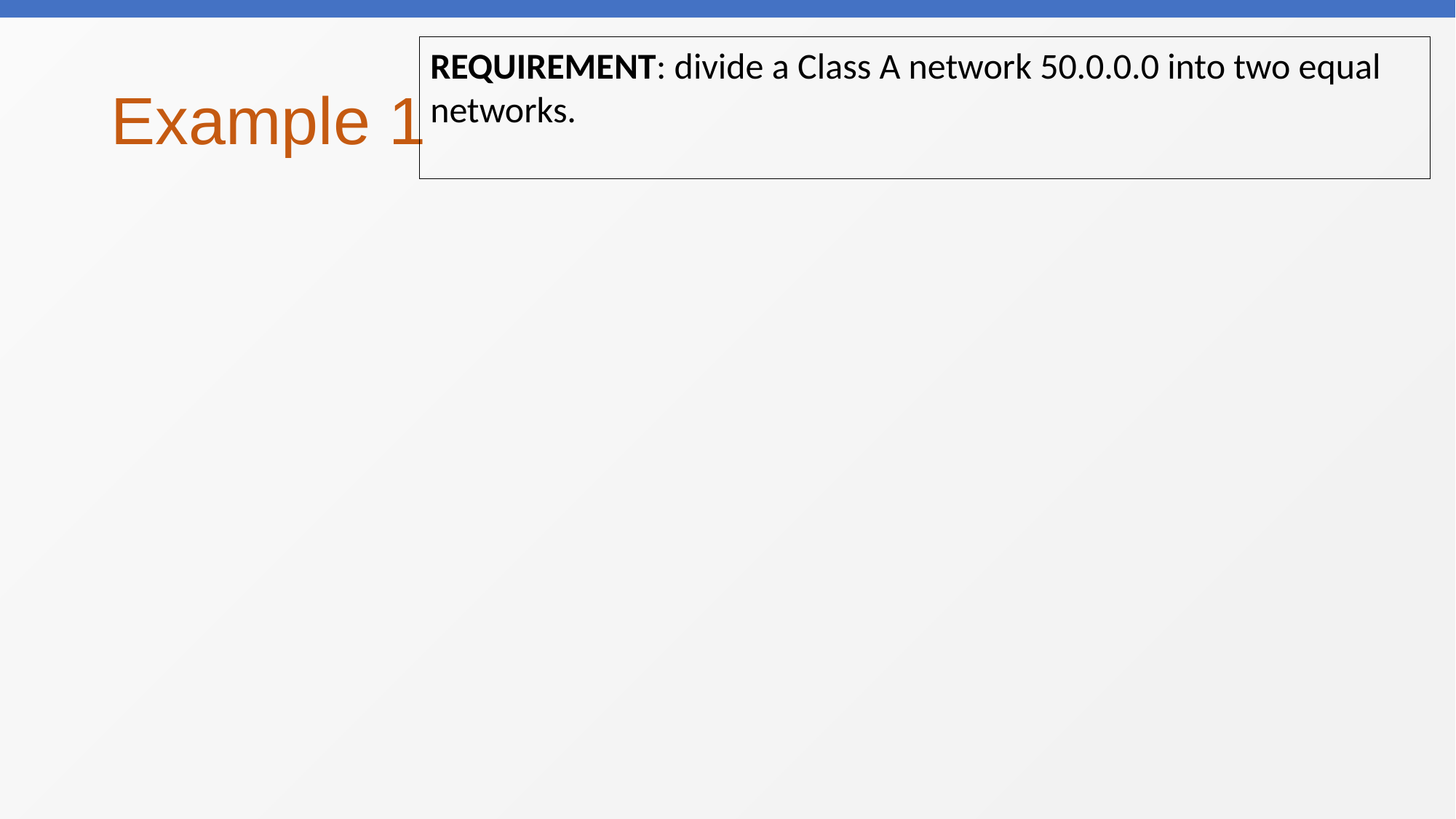

REQUIREMENT: divide a Class A network 50.0.0.0 into two equal networks.

# Example 1